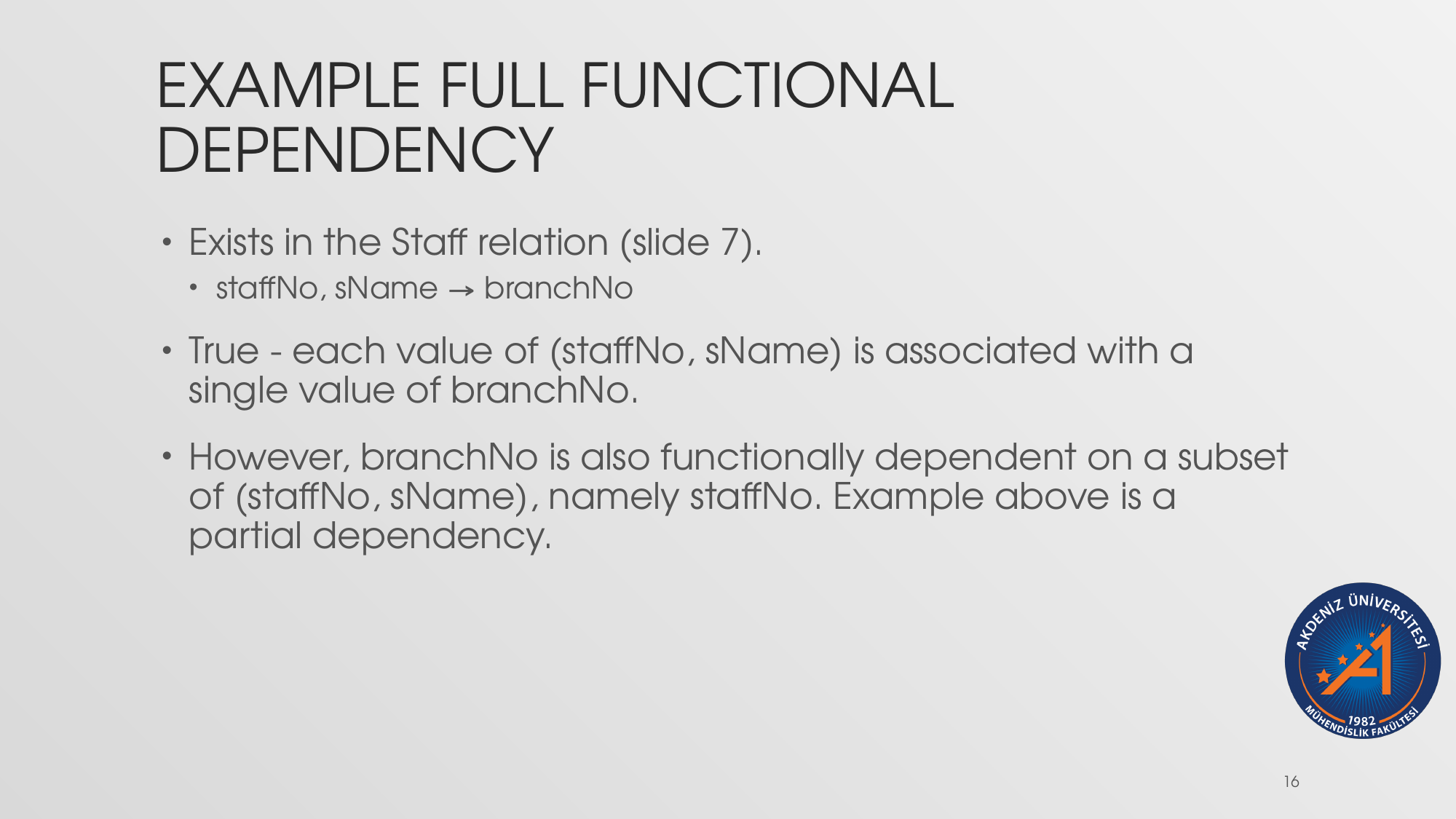

# Example Full Functional Dependency
Exists in the Staff relation (slide 7).
staffNo, sName → branchNo
True - each value of (staffNo, sName) is associated with a single value of branchNo.
However, branchNo is also functionally dependent on a subset of (staffNo, sName), namely staffNo. Example above is a partial dependency.

16